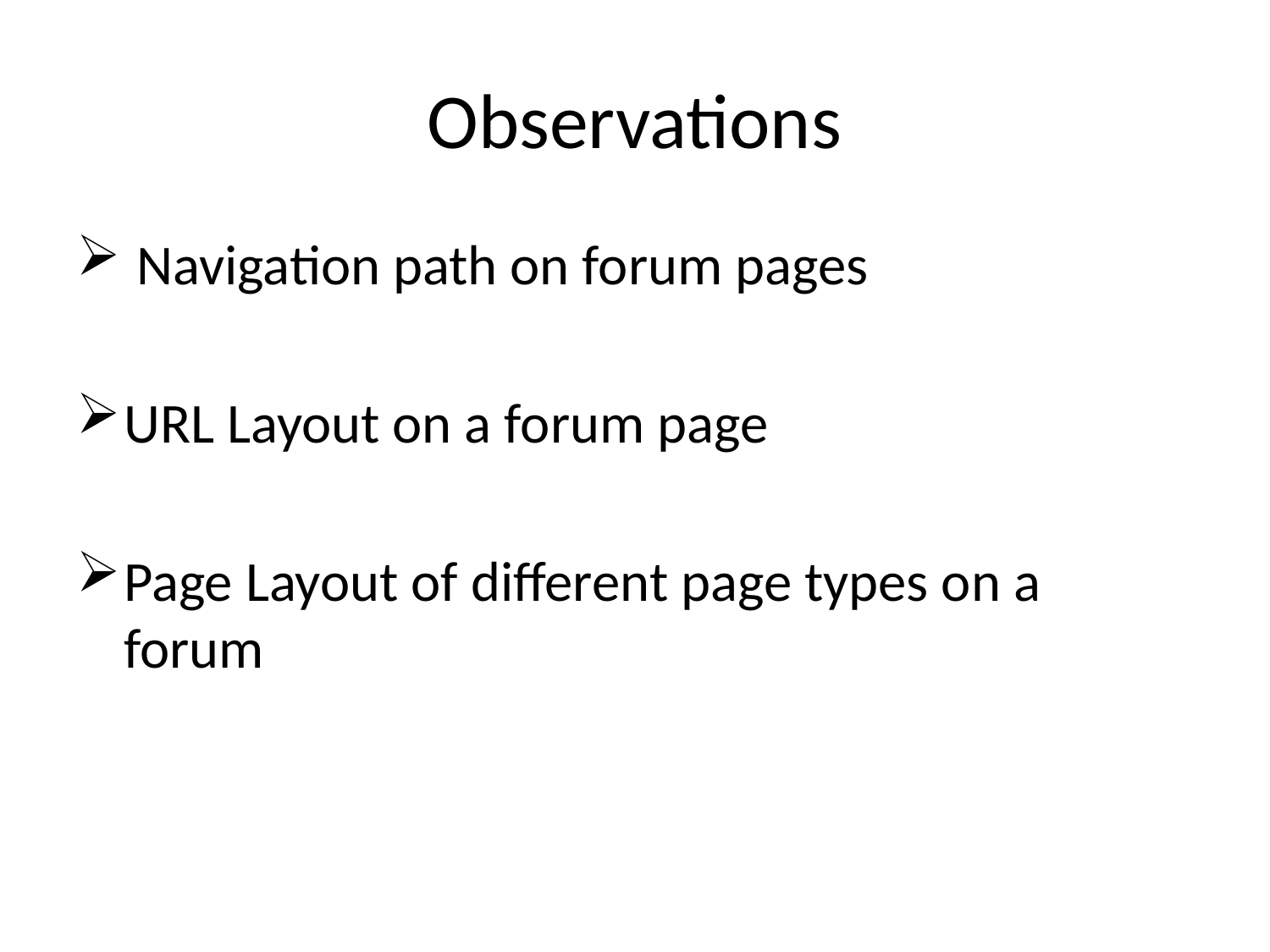

# Observations
 Navigation path on forum pages

URL Layout on a forum page

Page Layout of different page types on a forum